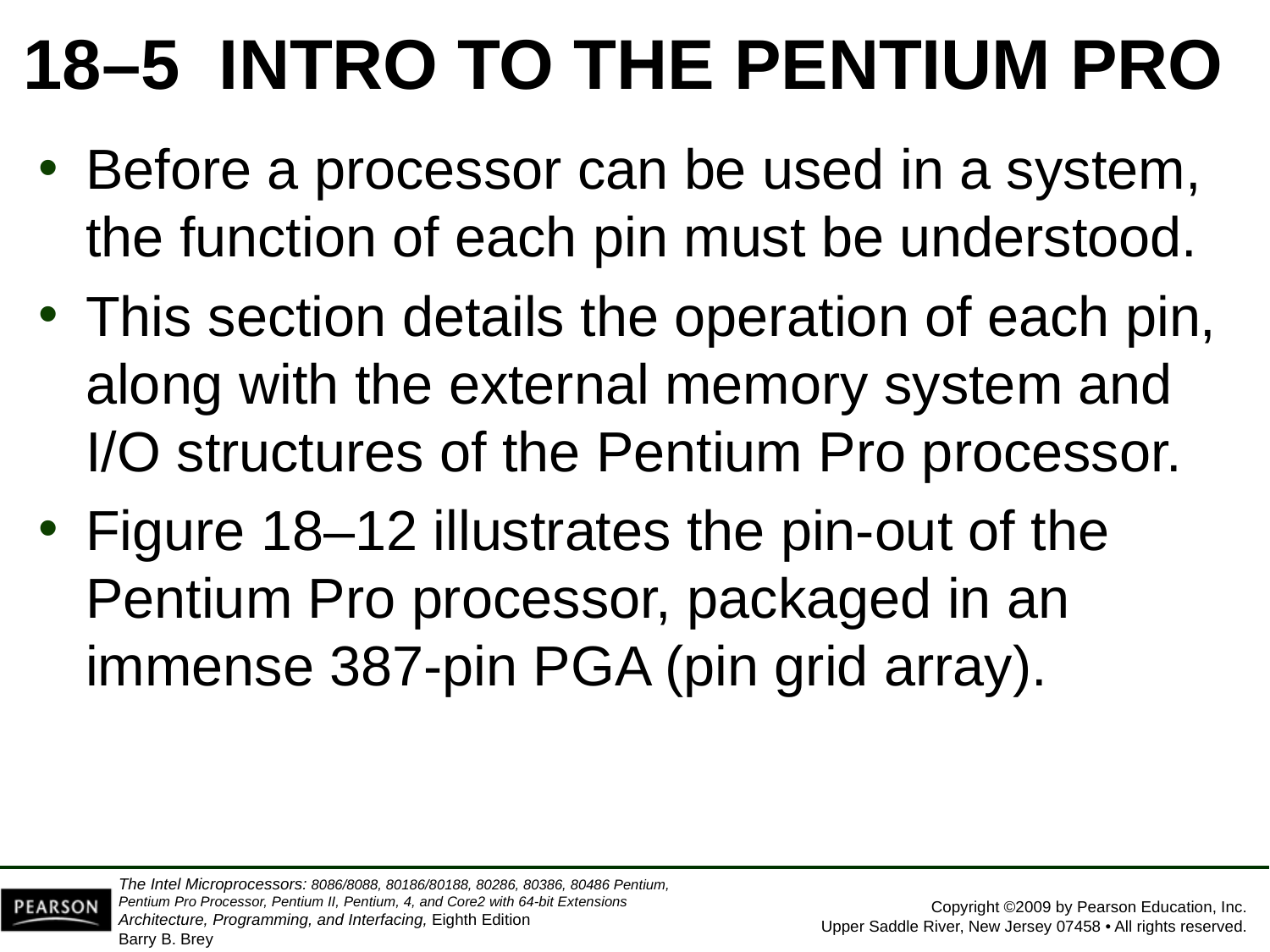

# 18–5  INTRO TO THE PENTIUM PRO
Before a processor can be used in a system, the function of each pin must be understood.
This section details the operation of each pin, along with the external memory system and I/O structures of the Pentium Pro processor.
Figure 18–12 illustrates the pin-out of the Pentium Pro processor, packaged in an immense 387-pin PGA (pin grid array).